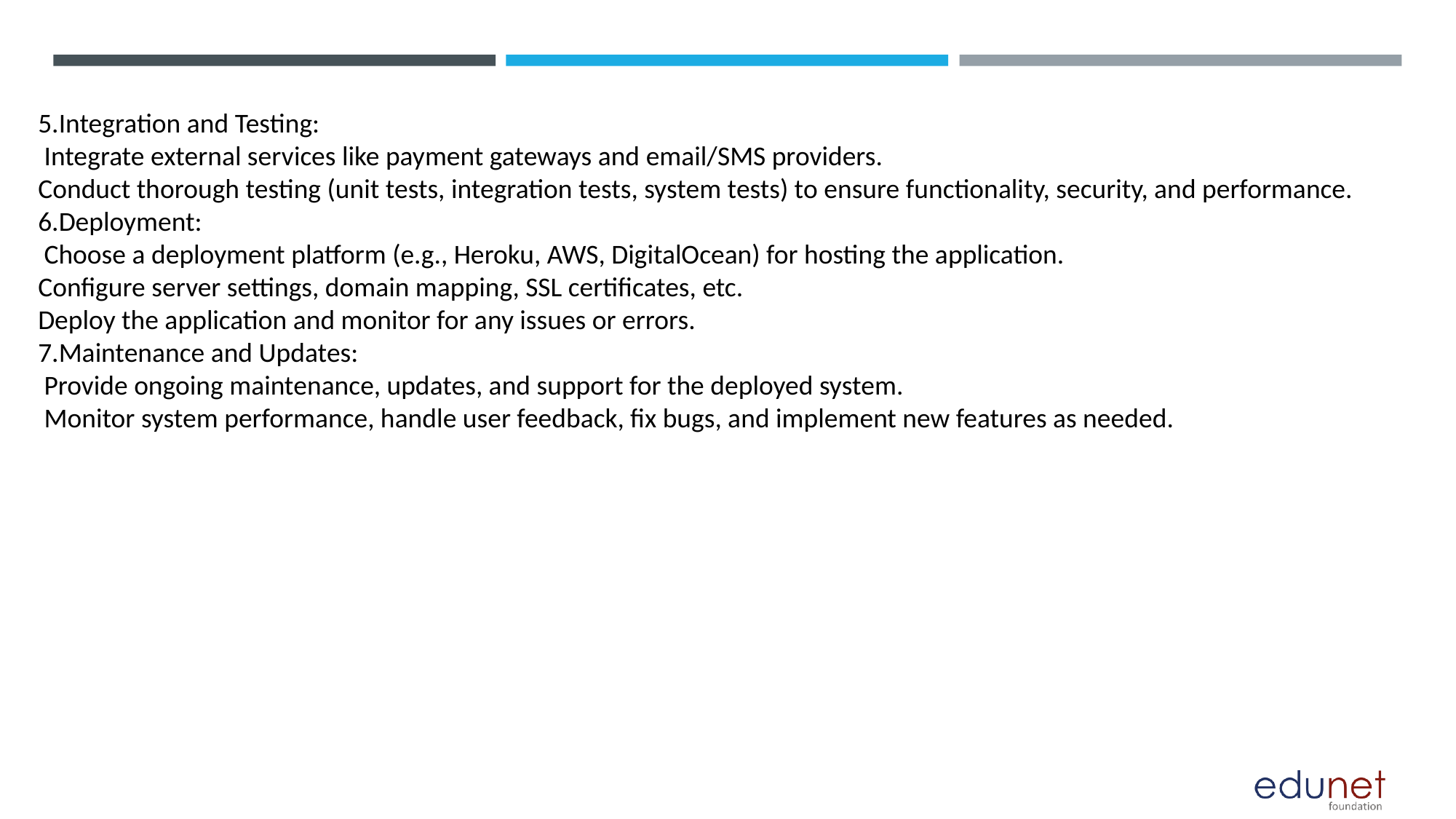

5.Integration and Testing:
 Integrate external services like payment gateways and email/SMS providers.
Conduct thorough testing (unit tests, integration tests, system tests) to ensure functionality, security, and performance.
6.Deployment:
 Choose a deployment platform (e.g., Heroku, AWS, DigitalOcean) for hosting the application.
Configure server settings, domain mapping, SSL certificates, etc.
Deploy the application and monitor for any issues or errors.
7.Maintenance and Updates:
 Provide ongoing maintenance, updates, and support for the deployed system.
 Monitor system performance, handle user feedback, fix bugs, and implement new features as needed.